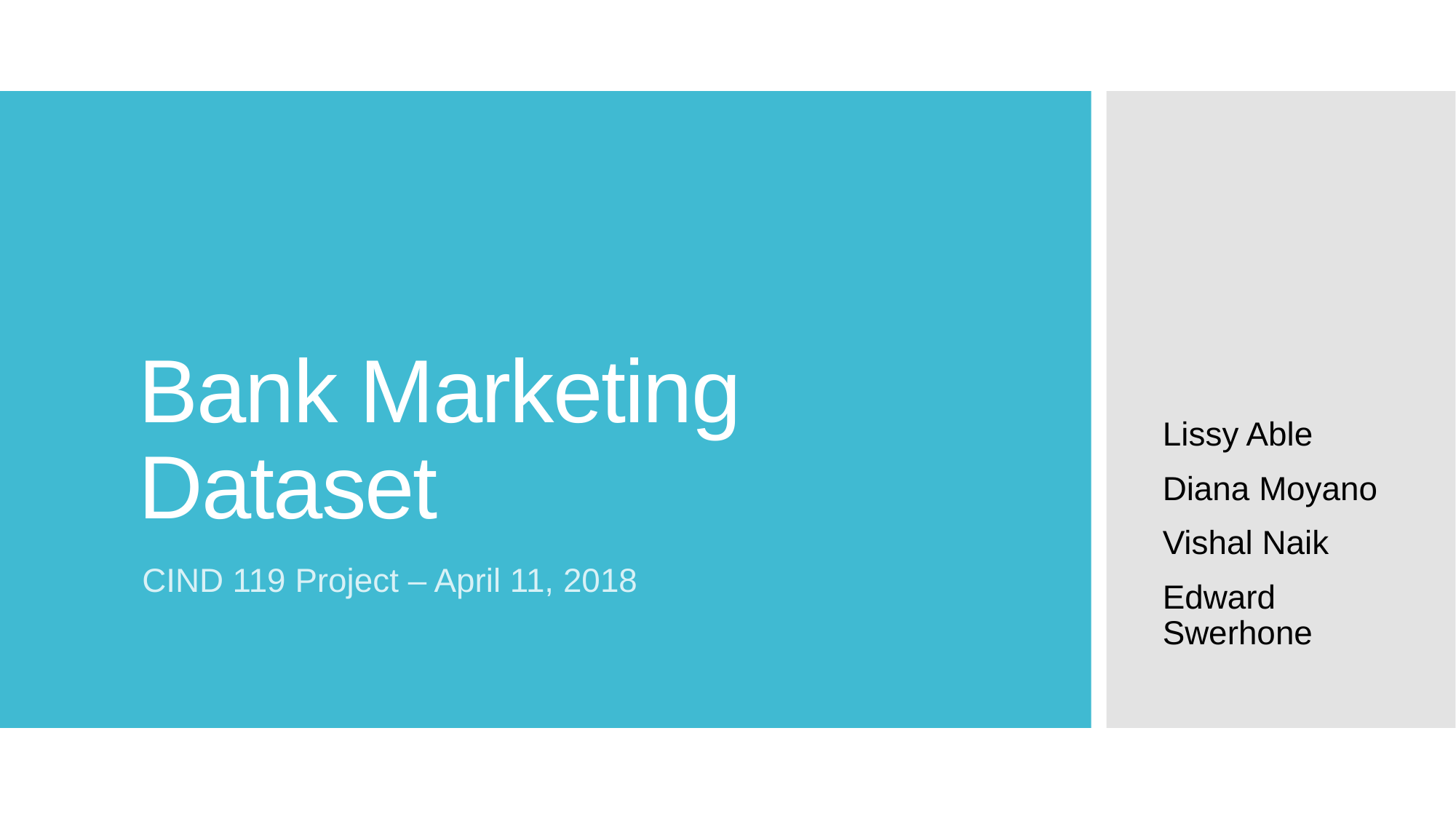

# Bank Marketing Dataset
Lissy Able
Diana Moyano
Vishal Naik
Edward Swerhone
CIND 119 Project – April 11, 2018